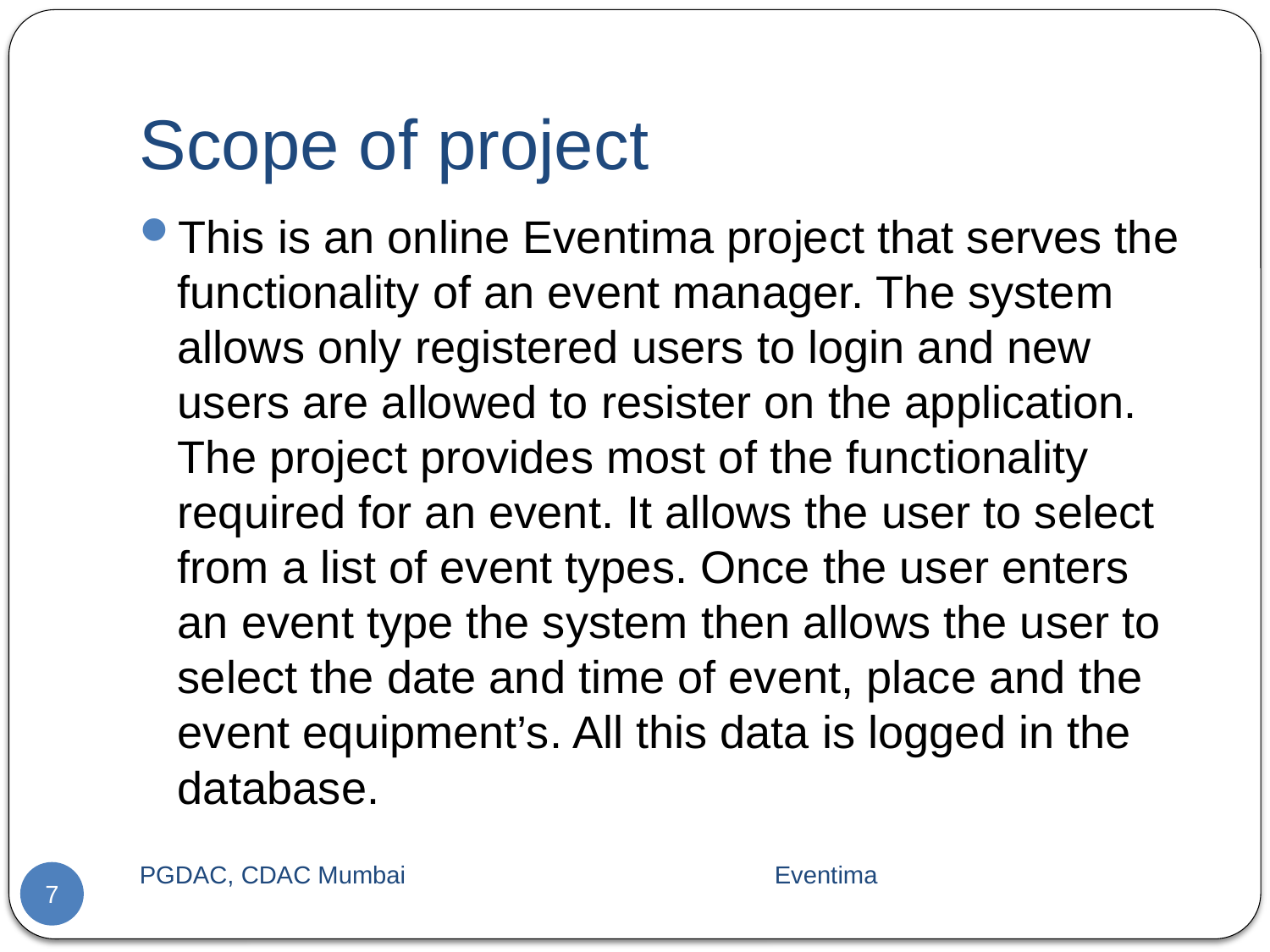

# Scope of project
This is an online Eventima project that serves the functionality of an event manager. The system allows only registered users to login and new users are allowed to resister on the application. The project provides most of the functionality required for an event. It allows the user to select from a list of event types. Once the user enters an event type the system then allows the user to select the date and time of event, place and the event equipment’s. All this data is logged in the database.
PGDAC, CDAC Mumbai 			Eventima

7